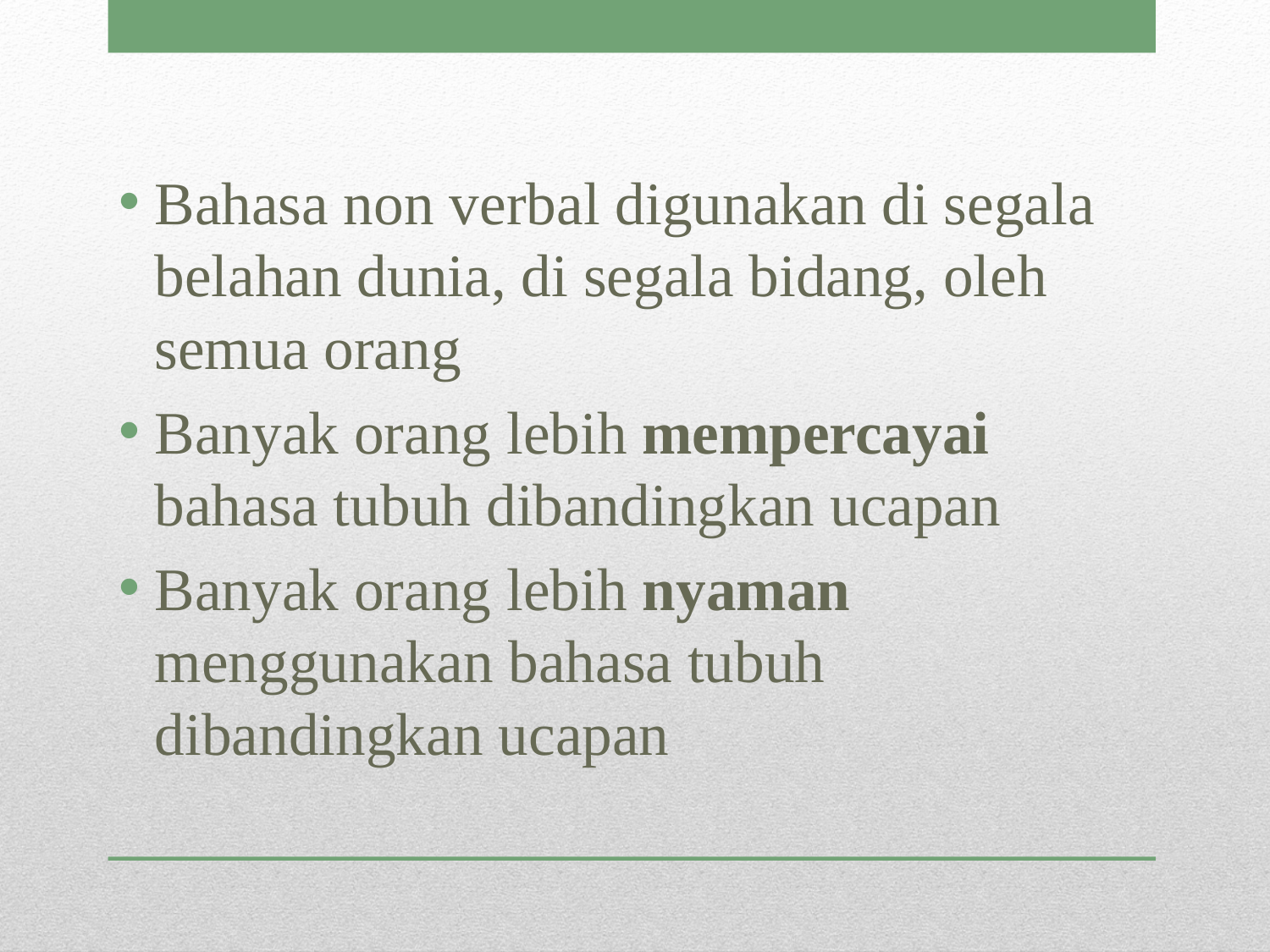

Bahasa non verbal digunakan di segala belahan dunia, di segala bidang, oleh semua orang
Banyak orang lebih mempercayai bahasa tubuh dibandingkan ucapan
Banyak orang lebih nyaman menggunakan bahasa tubuh dibandingkan ucapan
#